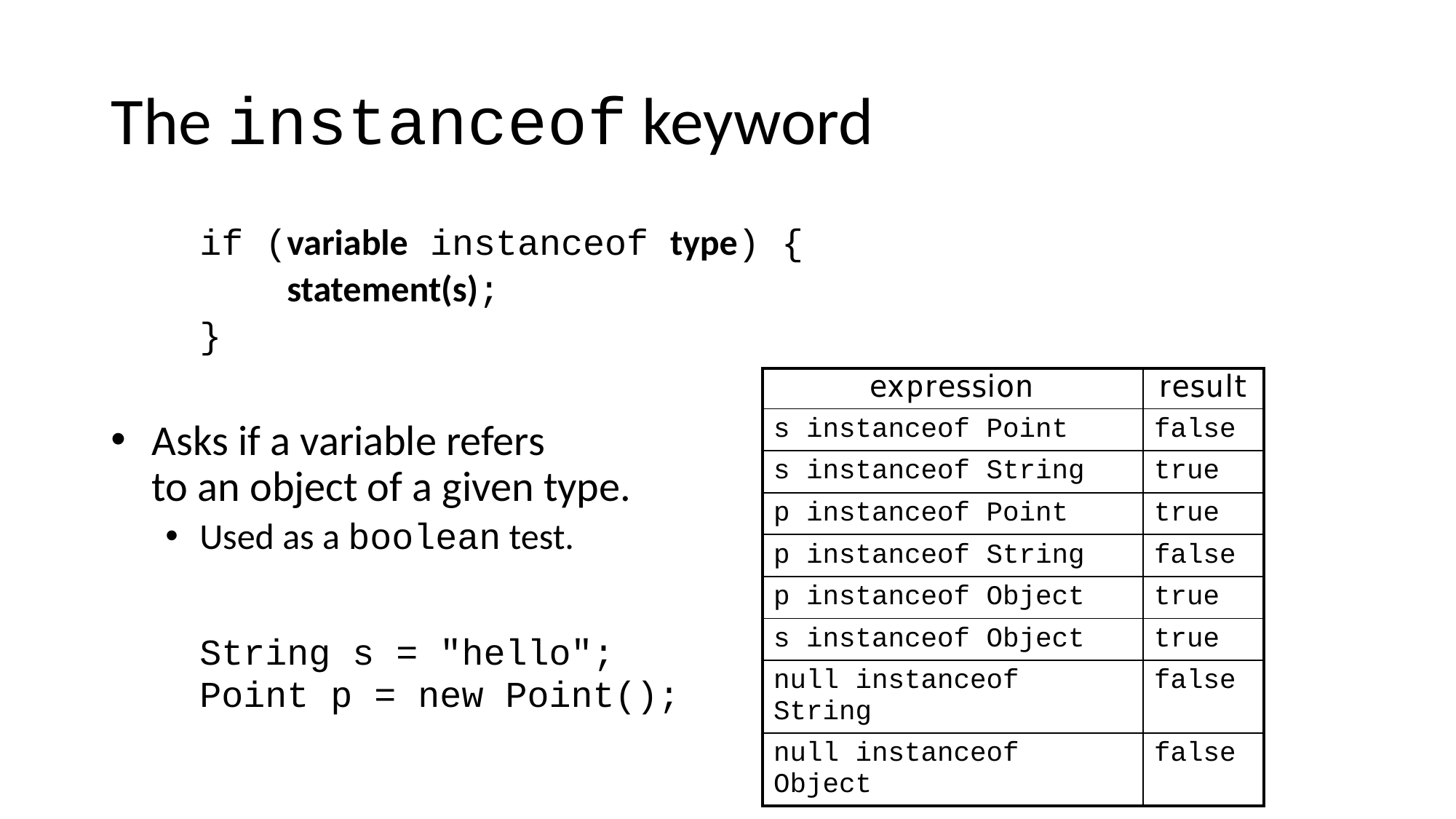

# The instanceof keyword
	if (variable instanceof type) {
	    statement(s);
	}

Asks if a variable refers
to an object of a given type.
Used as a boolean test.

	String s = "hello";
	Point p = new Point();
| expression | result |
| --- | --- |
| s instanceof Point | false |
| s instanceof String | true |
| p instanceof Point | true |
| p instanceof String | false |
| p instanceof Object | true |
| s instanceof Object | true |
| null instanceof String | false |
| null instanceof Object | false |